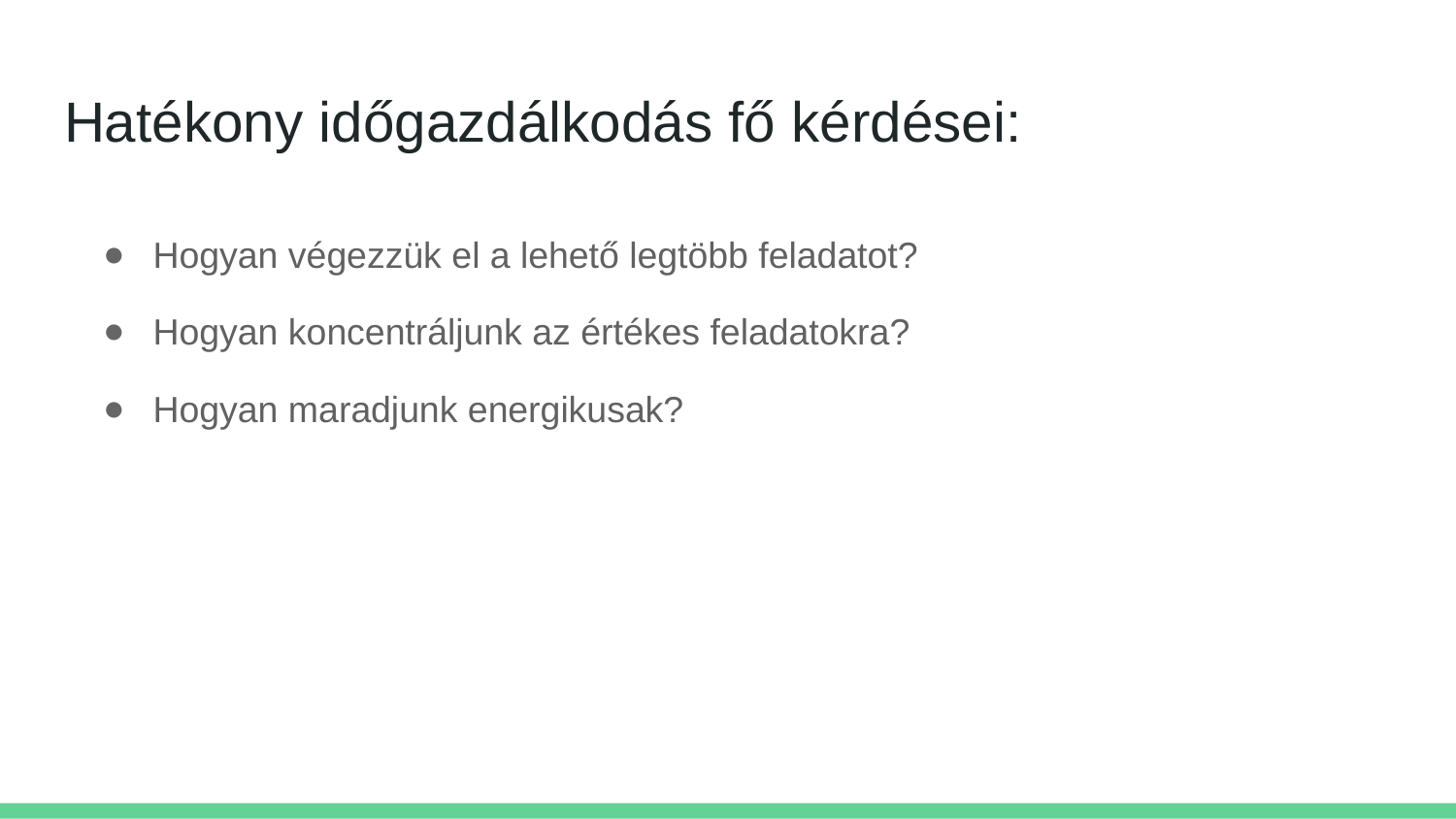

# Hatékony időgazdálkodás fő kérdései:
Hogyan végezzük el a lehető legtöbb feladatot?
Hogyan koncentráljunk az értékes feladatokra?
Hogyan maradjunk energikusak?